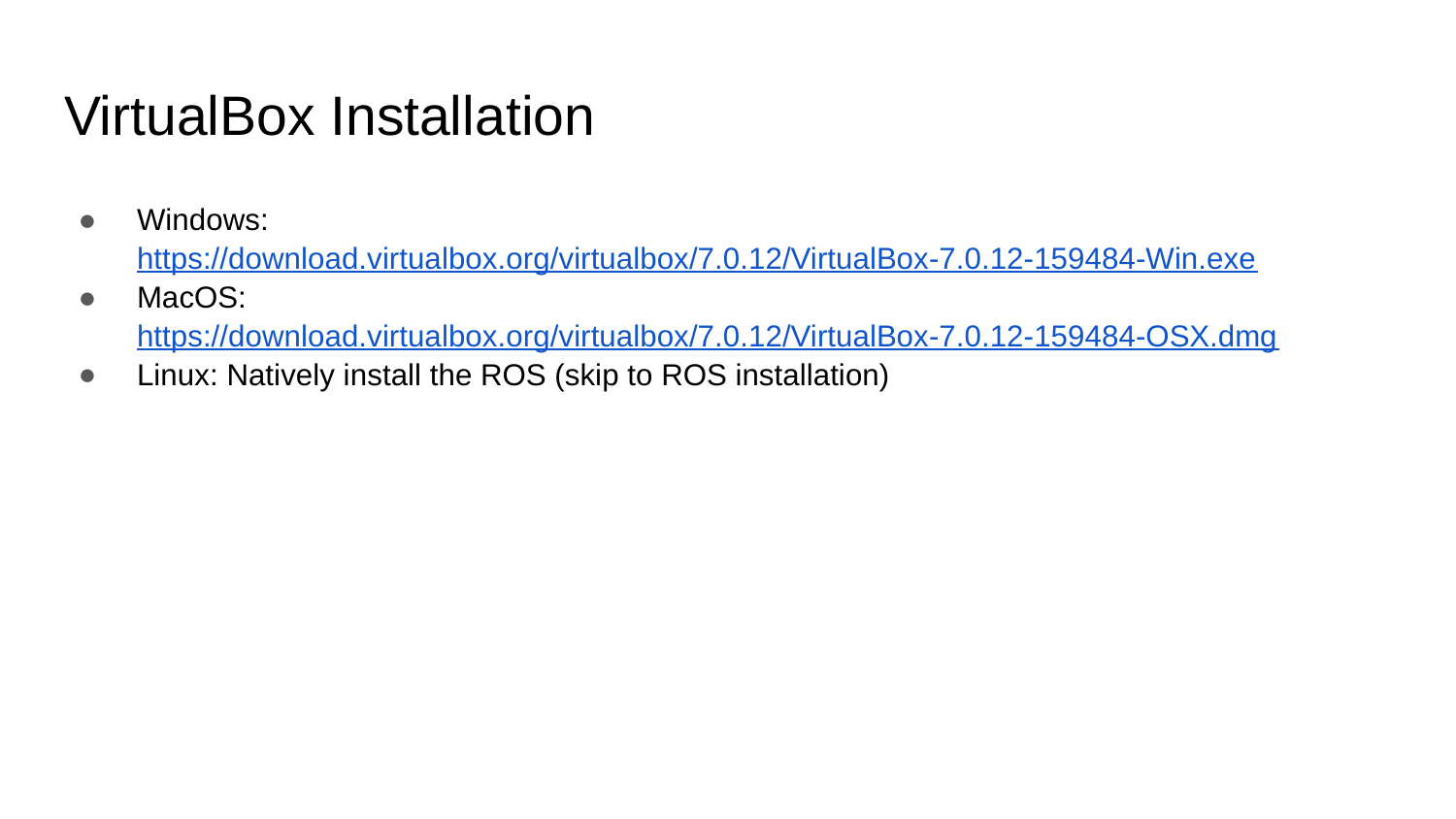

# VirtualBox Installation
Windows:
https://download.virtualbox.org/virtualbox/7.0.12/VirtualBox-7.0.12-159484-Win.exe
MacOS:
https://download.virtualbox.org/virtualbox/7.0.12/VirtualBox-7.0.12-159484-OSX.dmg
Linux: Natively install the ROS (skip to ROS installation)